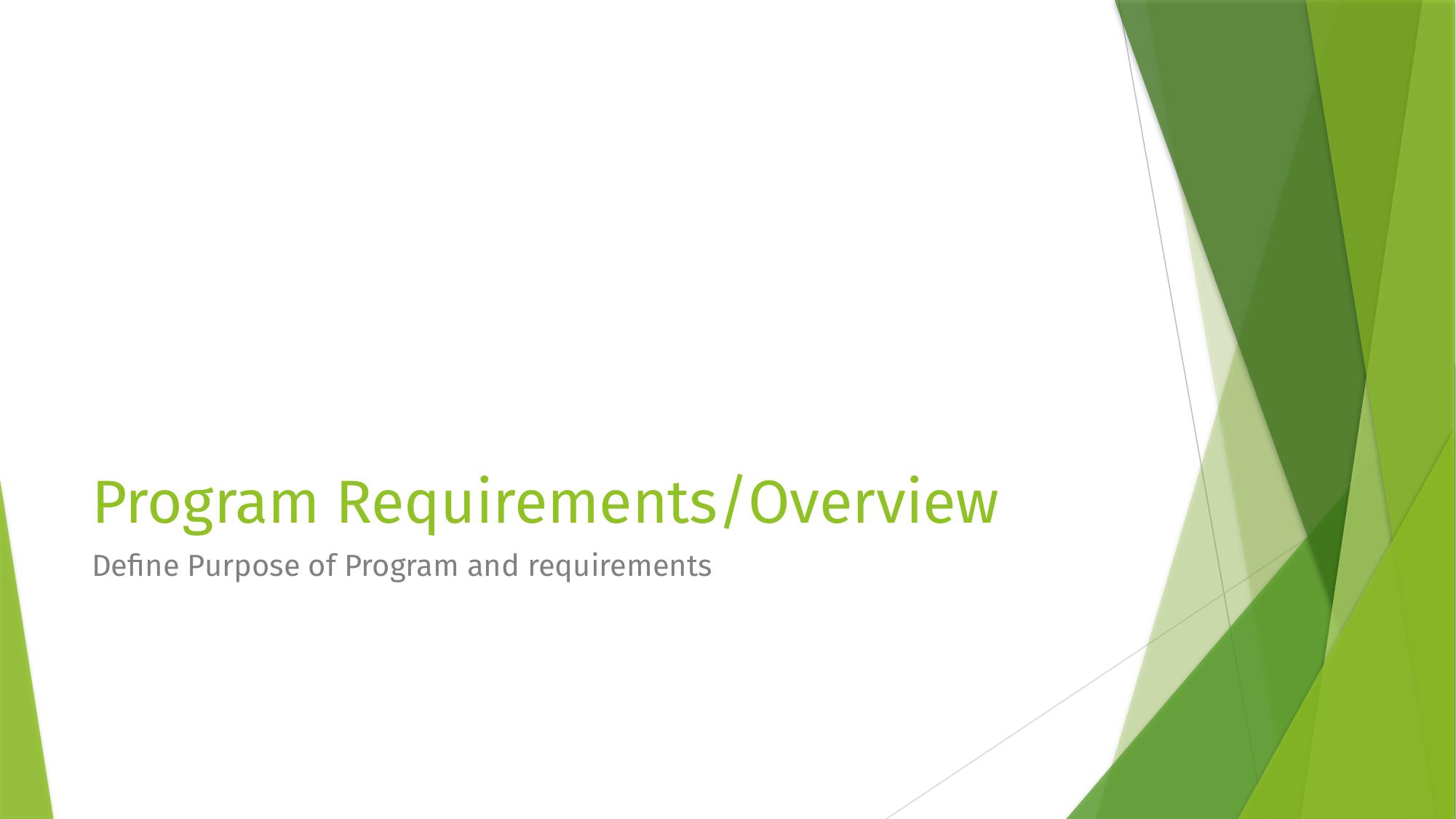

# Program Requirements/Overview
Define Purpose of Program and requirements